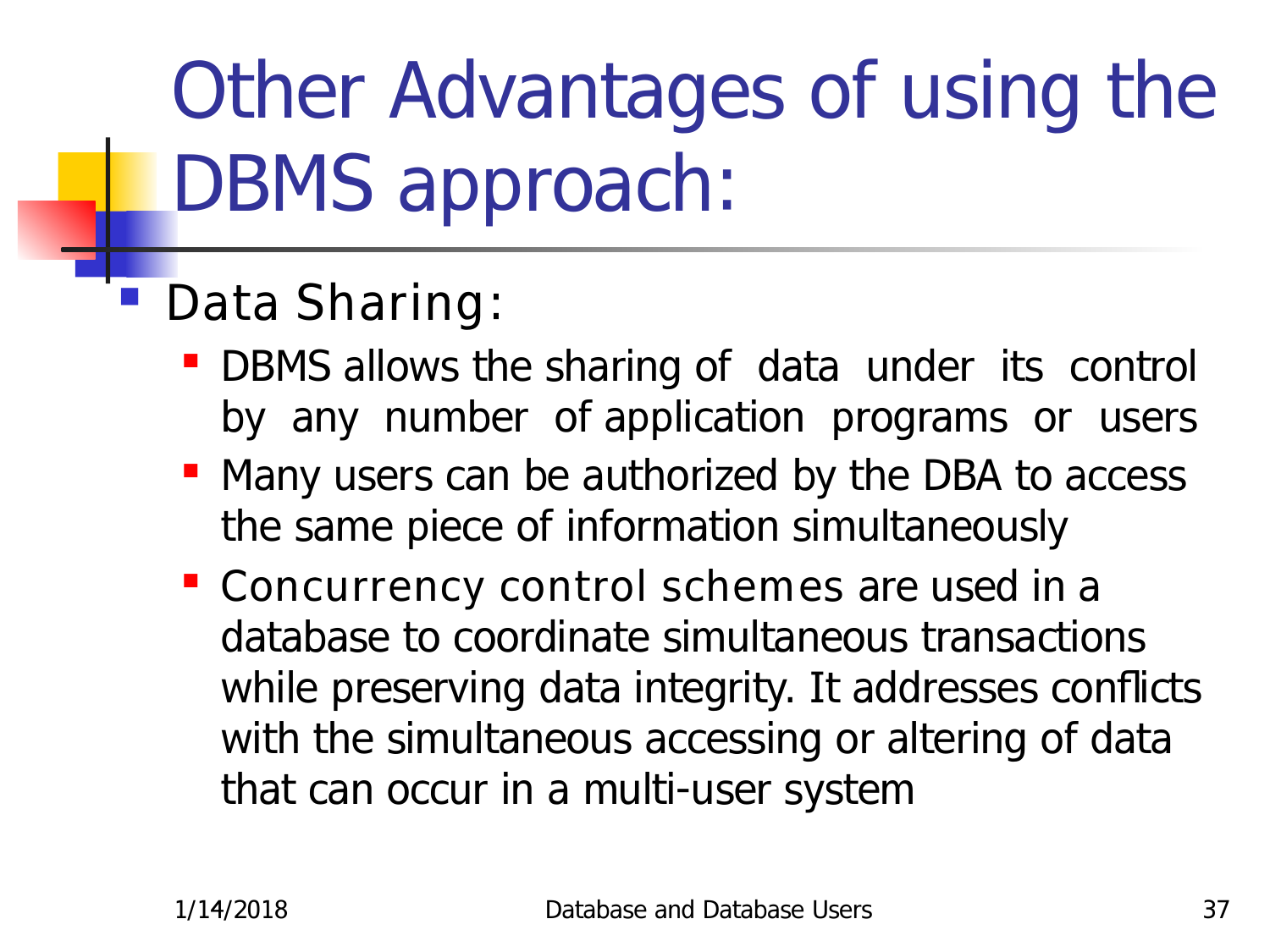

# Other Advantages of using the DBMS approach:
Data Sharing:
DBMS allows the sharing of  data  under  its  control  by  any  number  of application  programs  or  users
Many users can be authorized by the DBA to access the same piece of information simultaneously
Concurrency control schemes are used in a database to coordinate simultaneous transactions while preserving data integrity. It addresses conflicts with the simultaneous accessing or altering of data that can occur in a multi-user system

1/14/2018
Database and Database Users
37